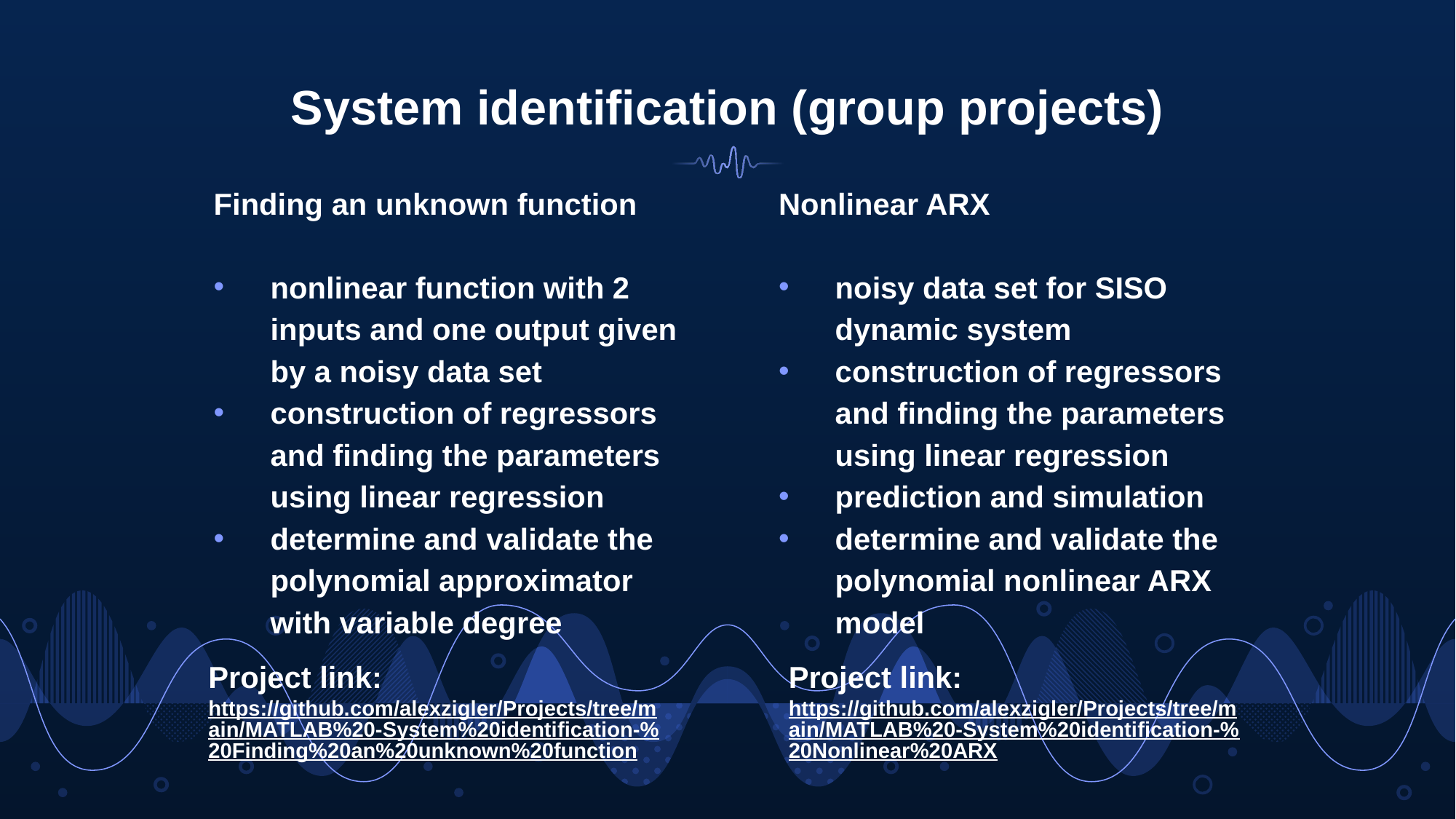

# System identification (group projects)
Finding an unknown function

nonlinear function with 2 inputs and one output given by a noisy data set
construction of regressors and finding the parameters using linear regression
determine and validate the polynomial approximator with variable degree

Nonlinear ARX

noisy data set for SISO dynamic system
construction of regressors and finding the parameters using linear regression
prediction and simulation
determine and validate the polynomial nonlinear ARX model

Project link: https://github.com/alexzigler/Projects/tree/main/MATLAB%20-System%20identification-%20Finding%20an%20unknown%20function

Project link:
https://github.com/alexzigler/Projects/tree/main/MATLAB%20-System%20identification-%20Nonlinear%20ARX